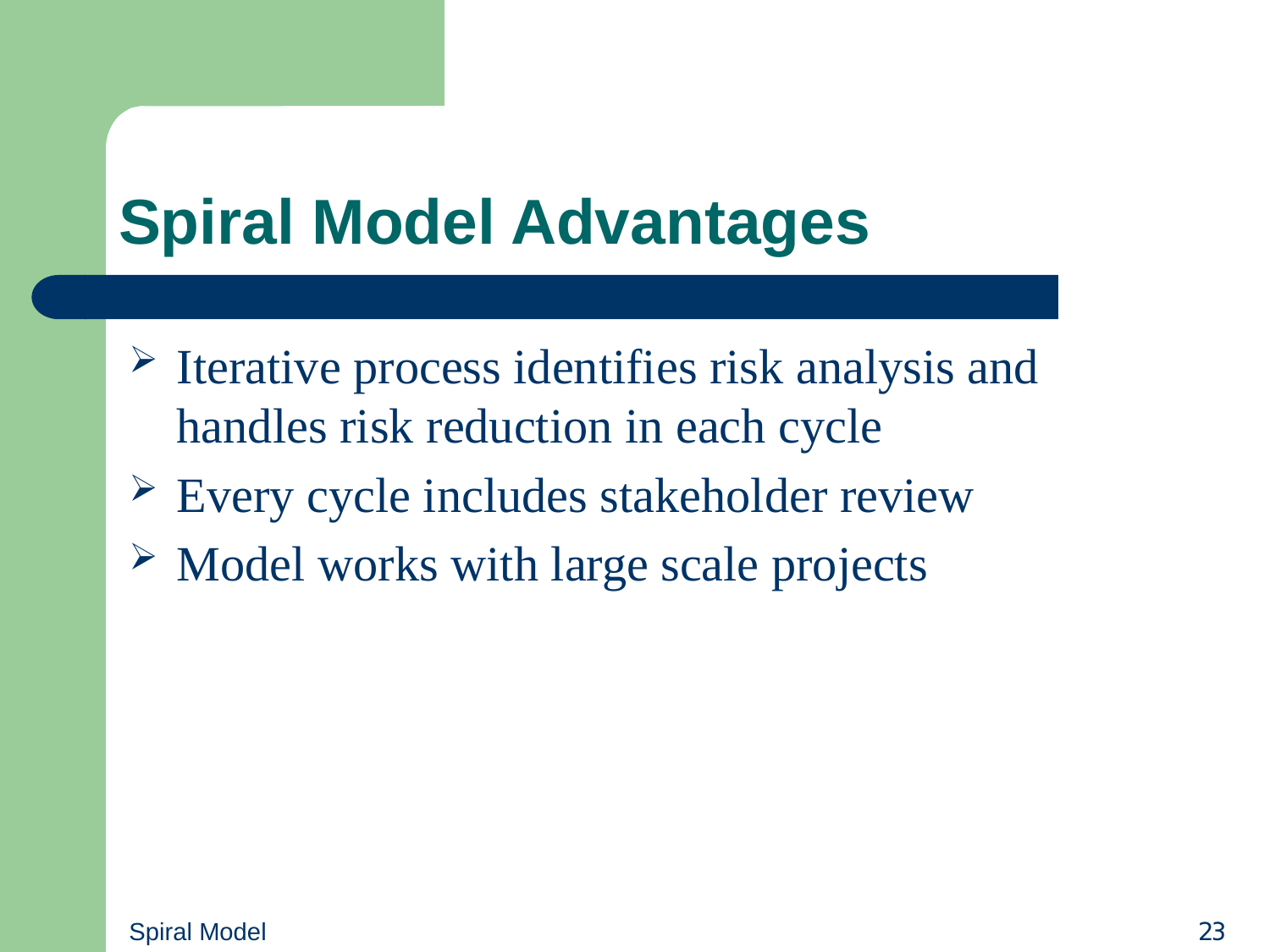

# Spiral Model Advantages
Iterative process identifies risk analysis and handles risk reduction in each cycle
Every cycle includes stakeholder review
Model works with large scale projects
Spiral Model